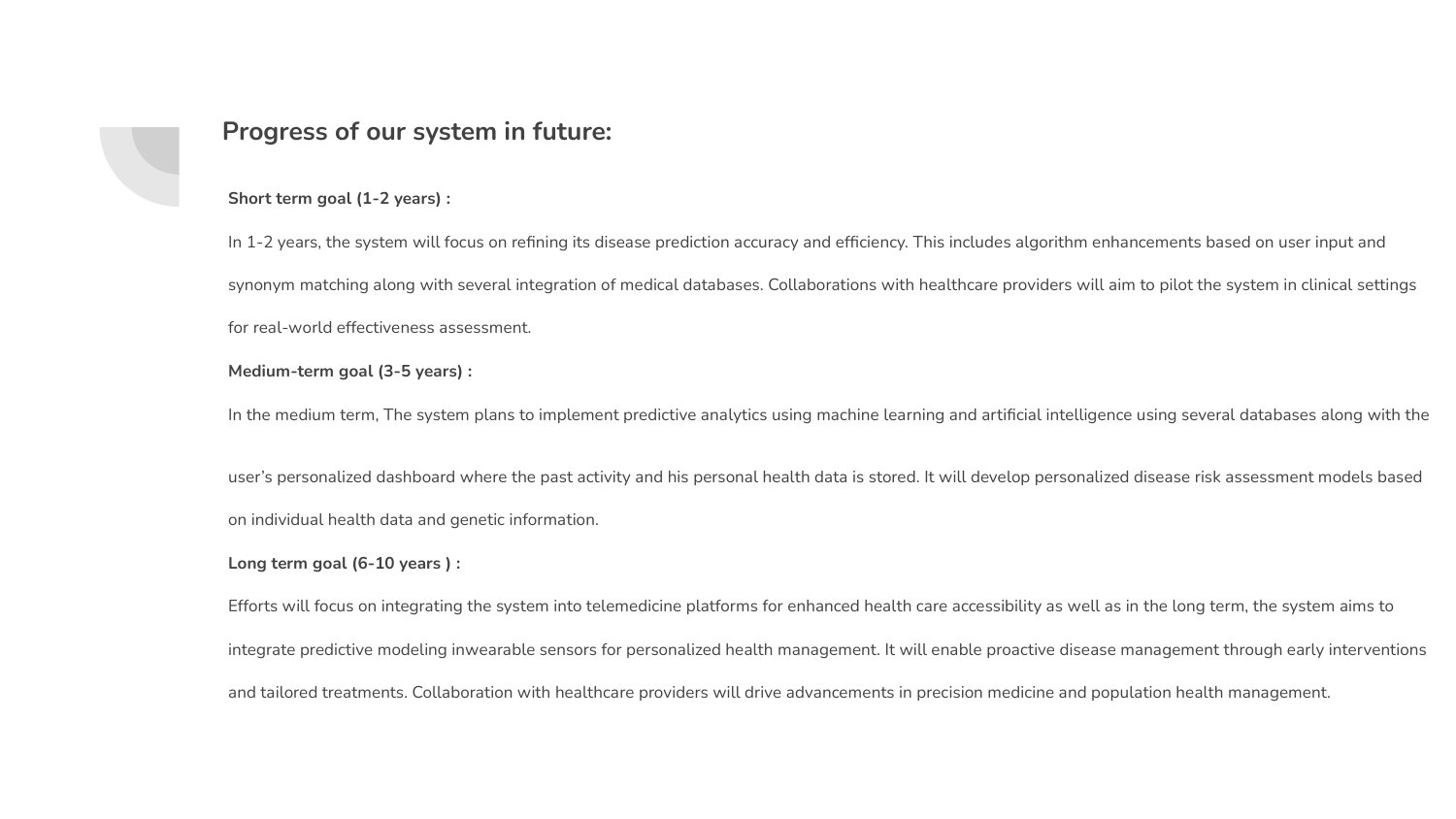

# Progress of our system in future:
Short term goal (1-2 years) :
In 1-2 years, the system will focus on refining its disease prediction accuracy and efficiency. This includes algorithm enhancements based on user input and
synonym matching along with several integration of medical databases. Collaborations with healthcare providers will aim to pilot the system in clinical settings
for real-world effectiveness assessment.
Medium-term goal (3-5 years) :
In the medium term, The system plans to implement predictive analytics using machine learning and artificial intelligence using several databases along with the
user’s personalized dashboard where the past activity and his personal health data is stored. It will develop personalized disease risk assessment models based
on individual health data and genetic information.
Long term goal (6-10 years ) :
Efforts will focus on integrating the system into telemedicine platforms for enhanced health care accessibility as well as in the long term, the system aims to
integrate predictive modeling inwearable sensors for personalized health management. It will enable proactive disease management through early interventions
and tailored treatments. Collaboration with healthcare providers will drive advancements in precision medicine and population health management.